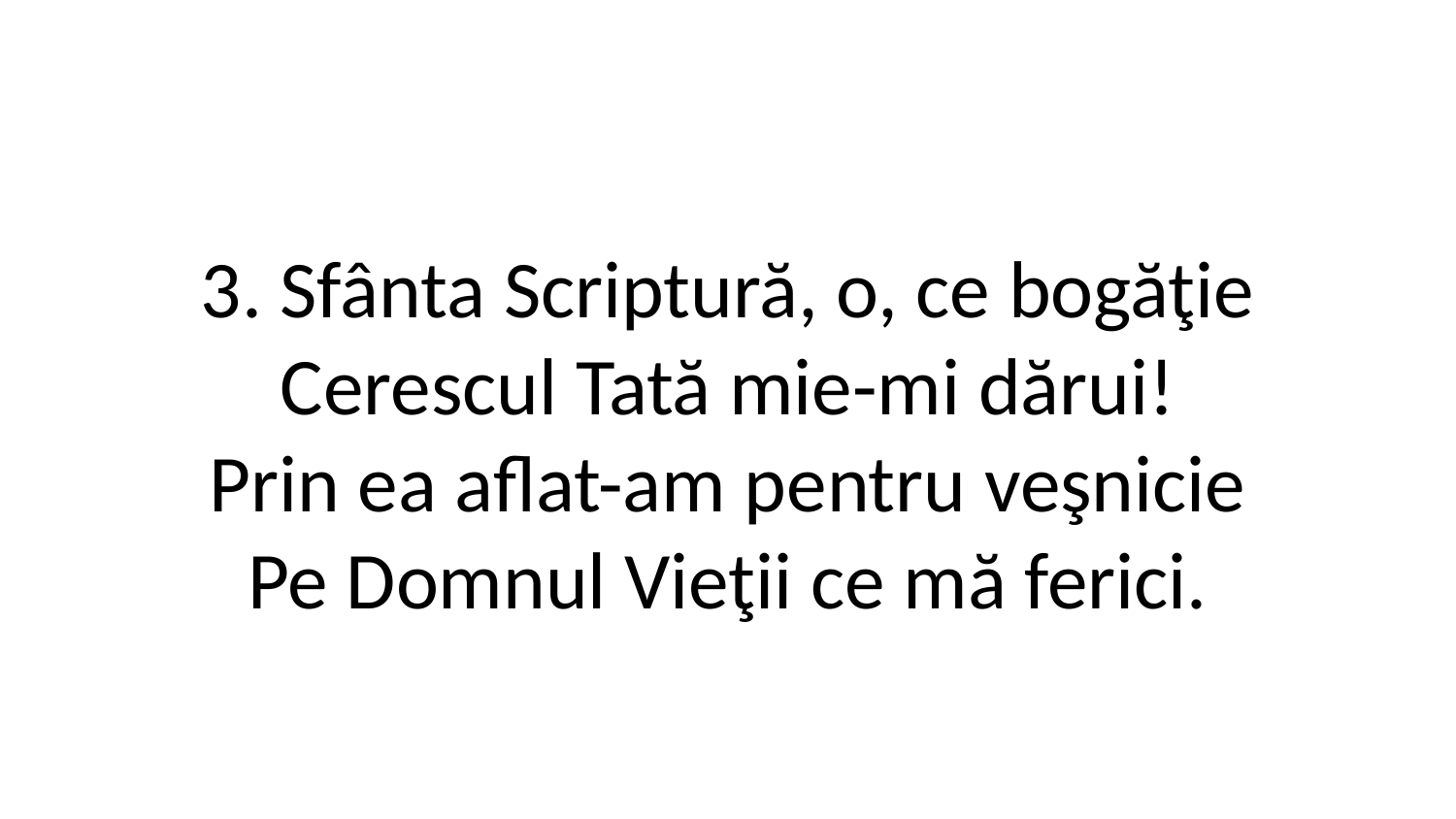

3. Sfânta Scriptură, o, ce bogăţie
Cerescul Tată mie-mi dărui!
Prin ea aflat-am pentru veşnicie
Pe Domnul Vieţii ce mă ferici.